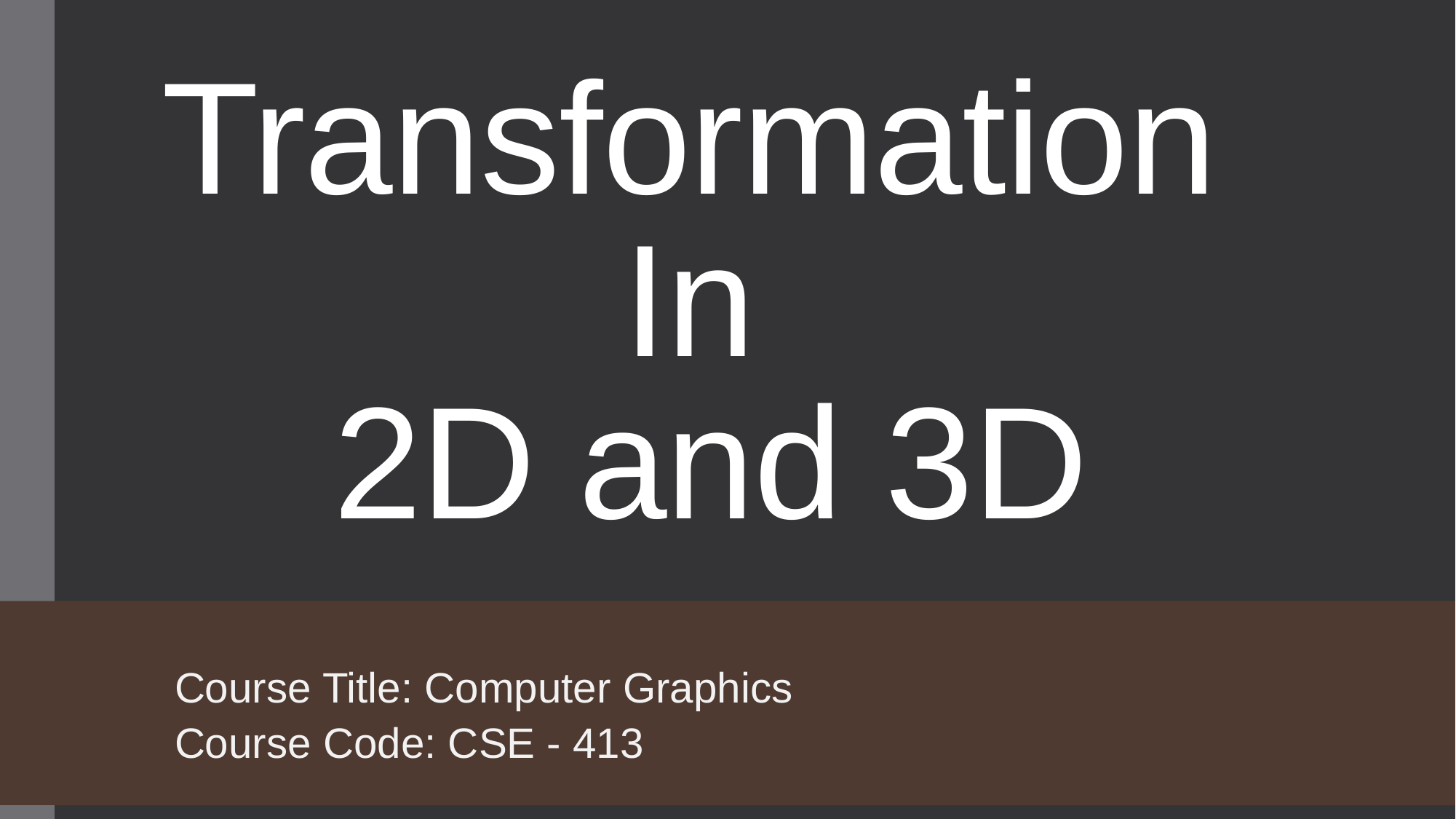

# Transformation In 2D and 3D

Course Title: Computer Graphics
Course Code: CSE - 413